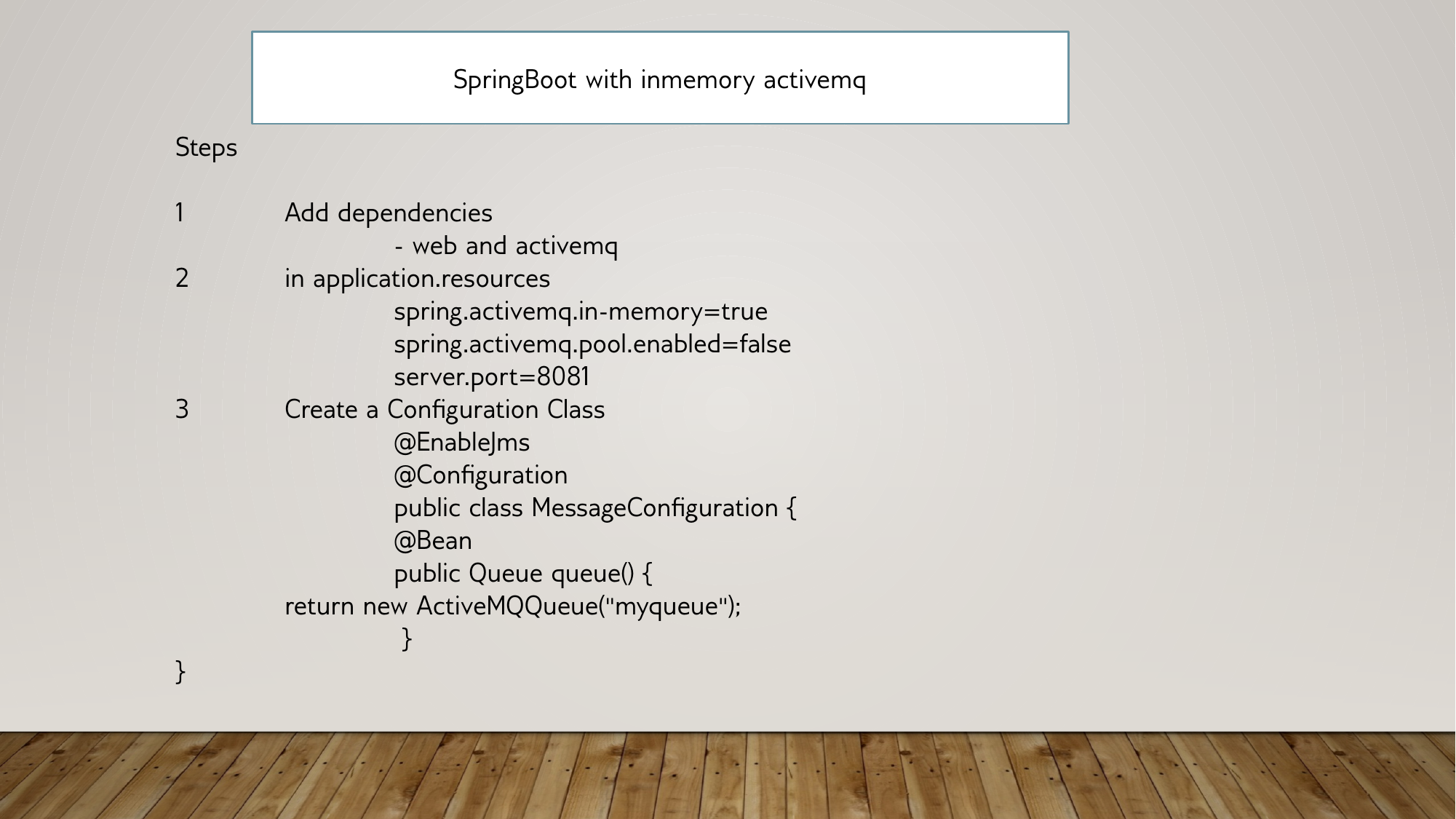

SpringBoot with inmemory activemq
Steps

1	Add dependencies
		- web and activemq
2	in application.resources
		spring.activemq.in-memory=true
		spring.activemq.pool.enabled=false
		server.port=8081
3	Create a Configuration Class
		@EnableJms
		@Configuration
		public class MessageConfiguration {
		@Bean
    		public Queue queue() {
        	return new ActiveMQQueue("myqueue");
   		 }
}